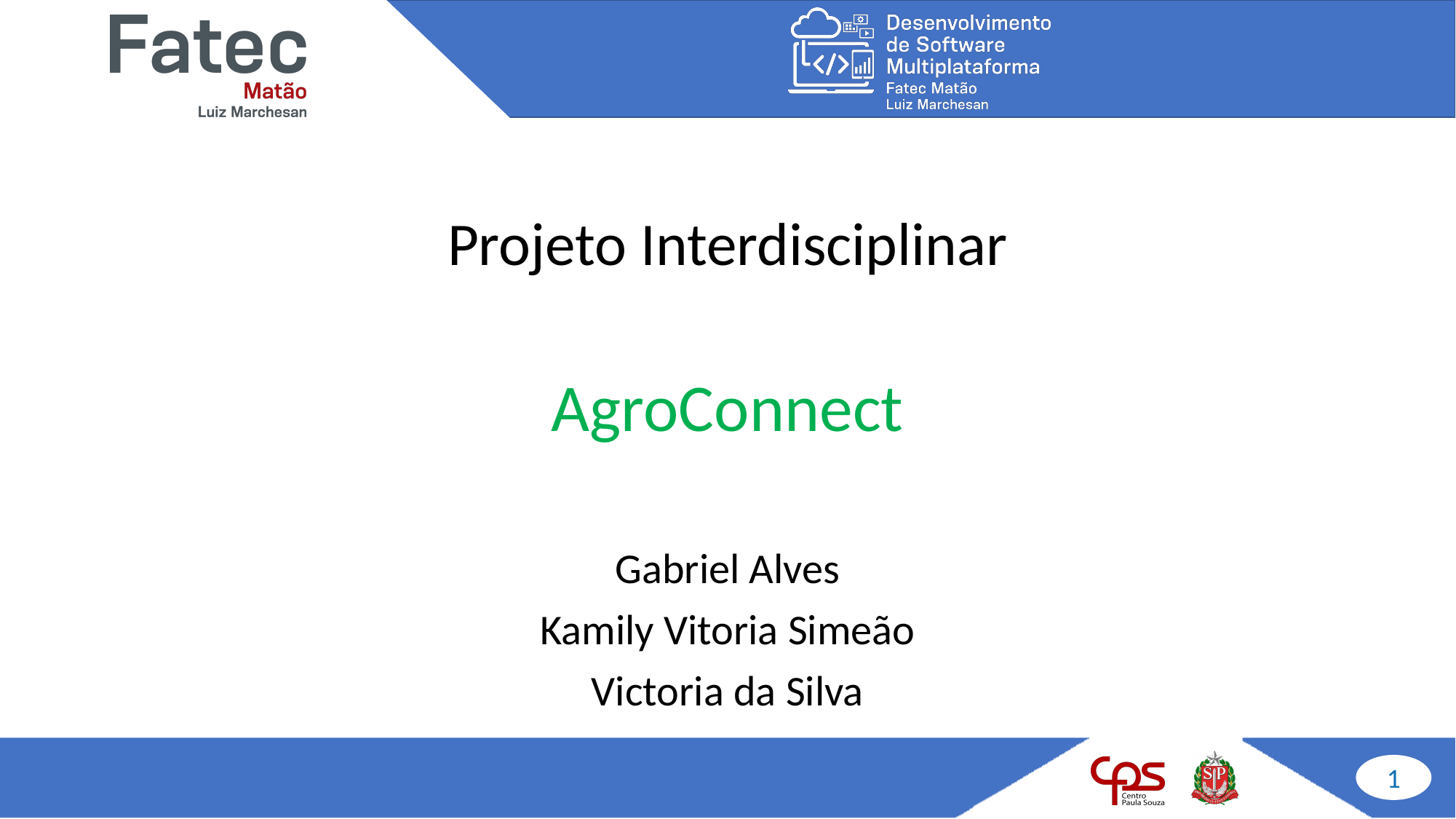

Projeto Interdisciplinar
AgroConnect
Gabriel Alves
Kamily Vitoria Simeão
Victoria da Silva
1